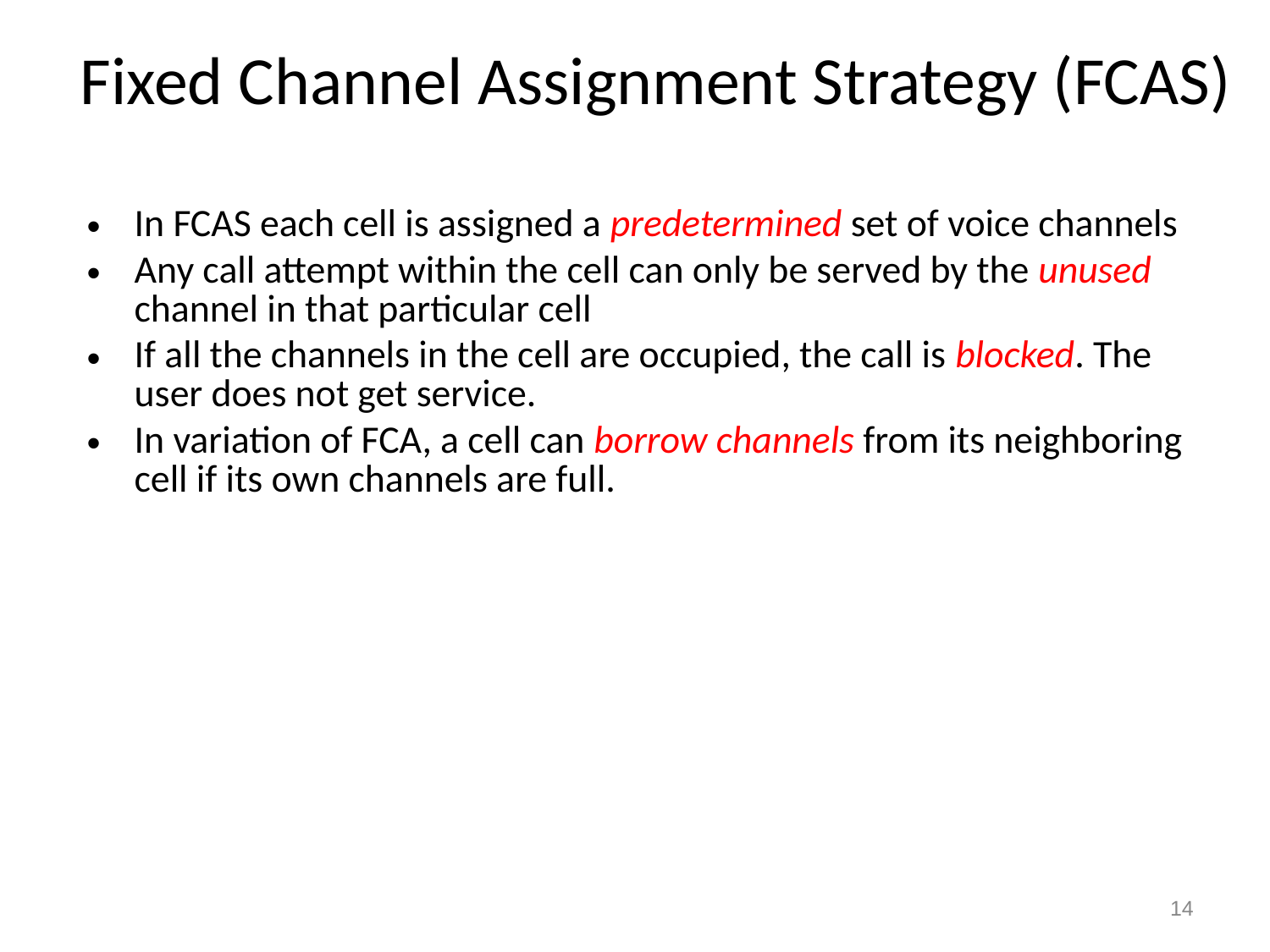

# Fixed Channel Assignment Strategy (FCAS)
In FCAS each cell is assigned a predetermined set of voice channels
Any call attempt within the cell can only be served by the unused channel in that particular cell
If all the channels in the cell are occupied, the call is blocked. The user does not get service.
In variation of FCA, a cell can borrow channels from its neighboring cell if its own channels are full.
14